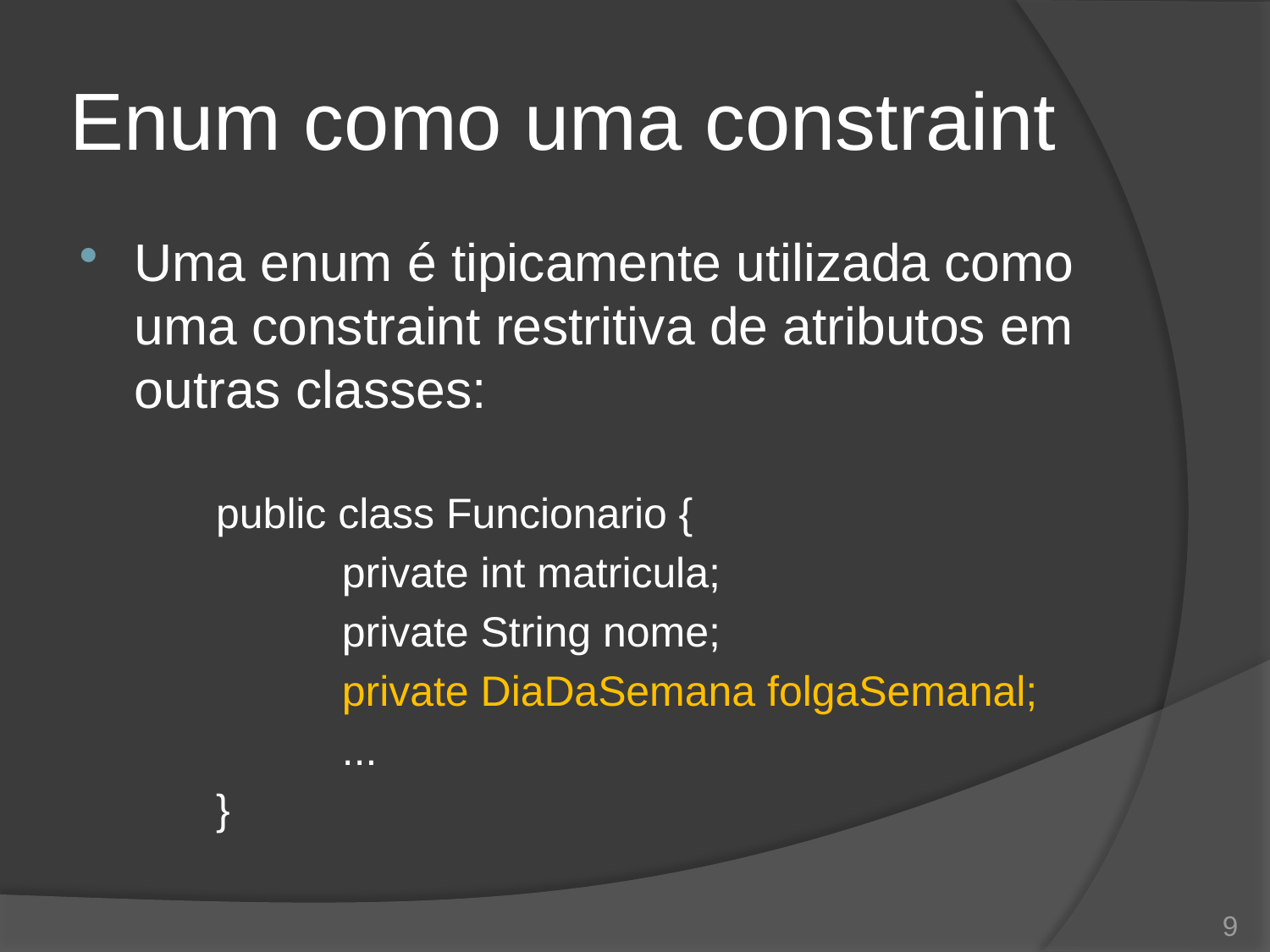

# Enum como uma constraint
Uma enum é tipicamente utilizada como uma constraint restritiva de atributos em outras classes:

public class Funcionario {
	private int matricula;
	private String nome;
	private DiaDaSemana folgaSemanal;
	...
}
9